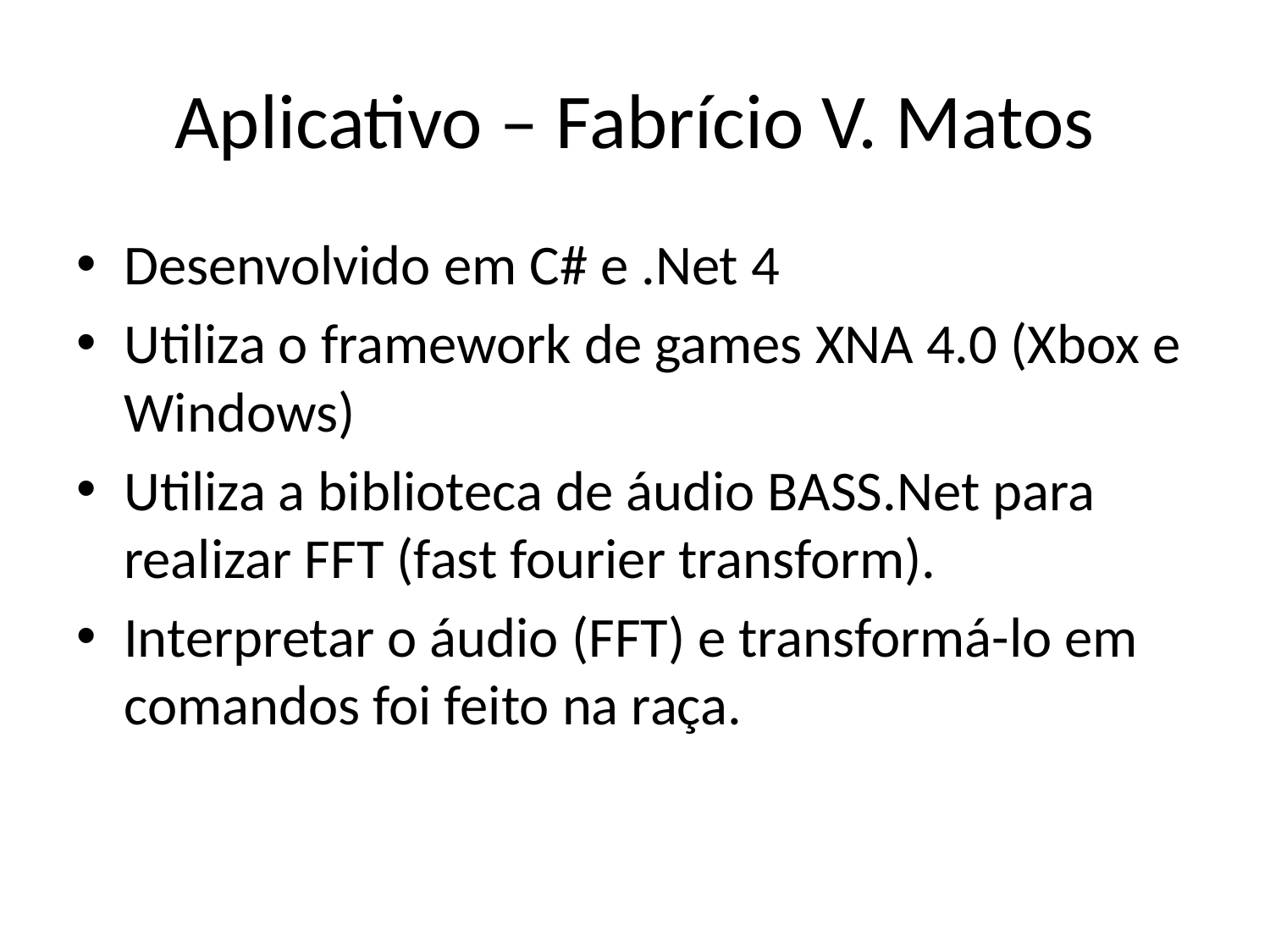

# Aplicativo – Fabrício V. Matos
Desenvolvido em C# e .Net 4
Utiliza o framework de games XNA 4.0 (Xbox e Windows)
Utiliza a biblioteca de áudio BASS.Net para realizar FFT (fast fourier transform).
Interpretar o áudio (FFT) e transformá-lo em comandos foi feito na raça.